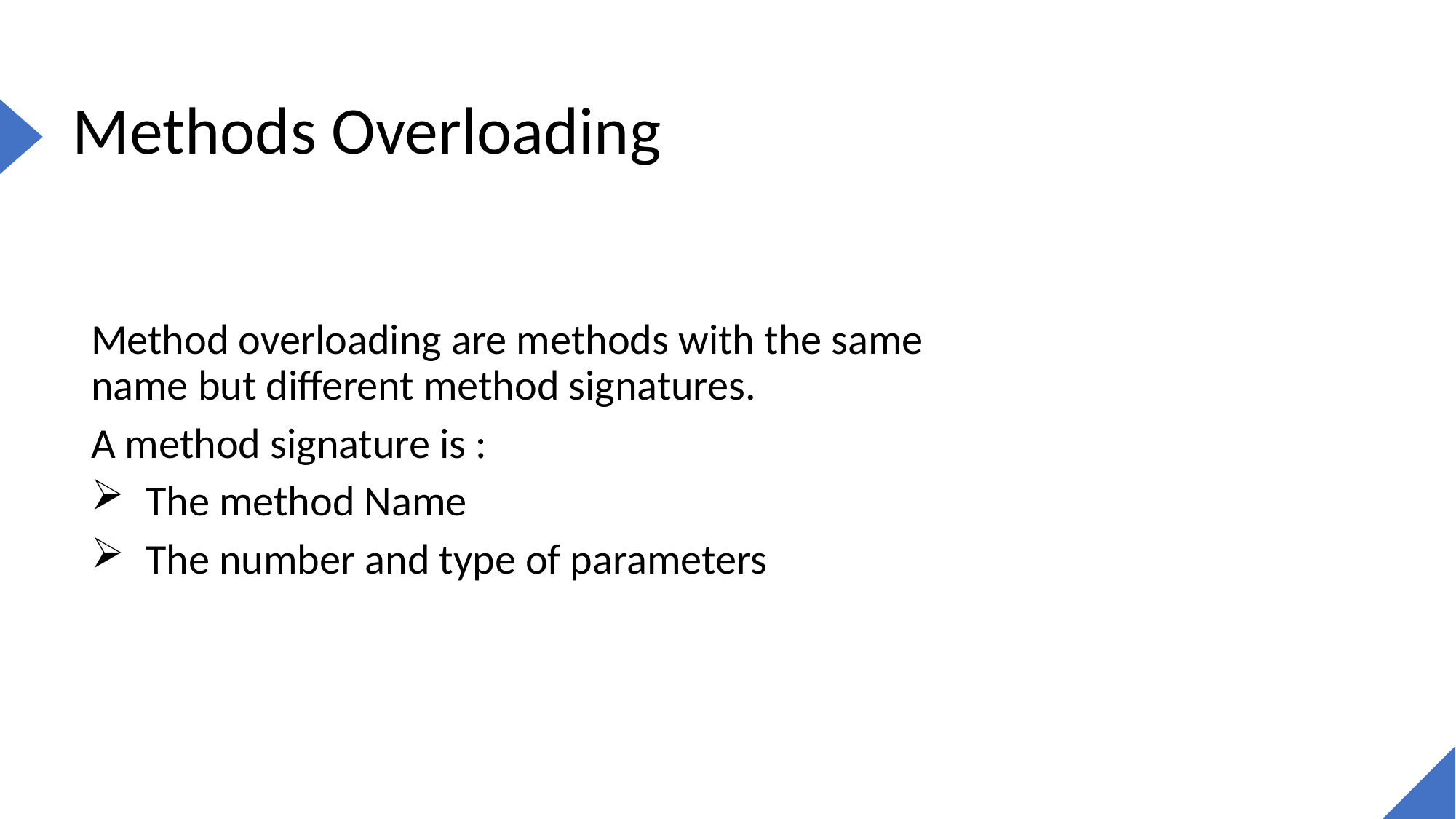

# Methods Overloading
Method overloading are methods with the same name but different method signatures.
A method signature is :
The method Name
The number and type of parameters